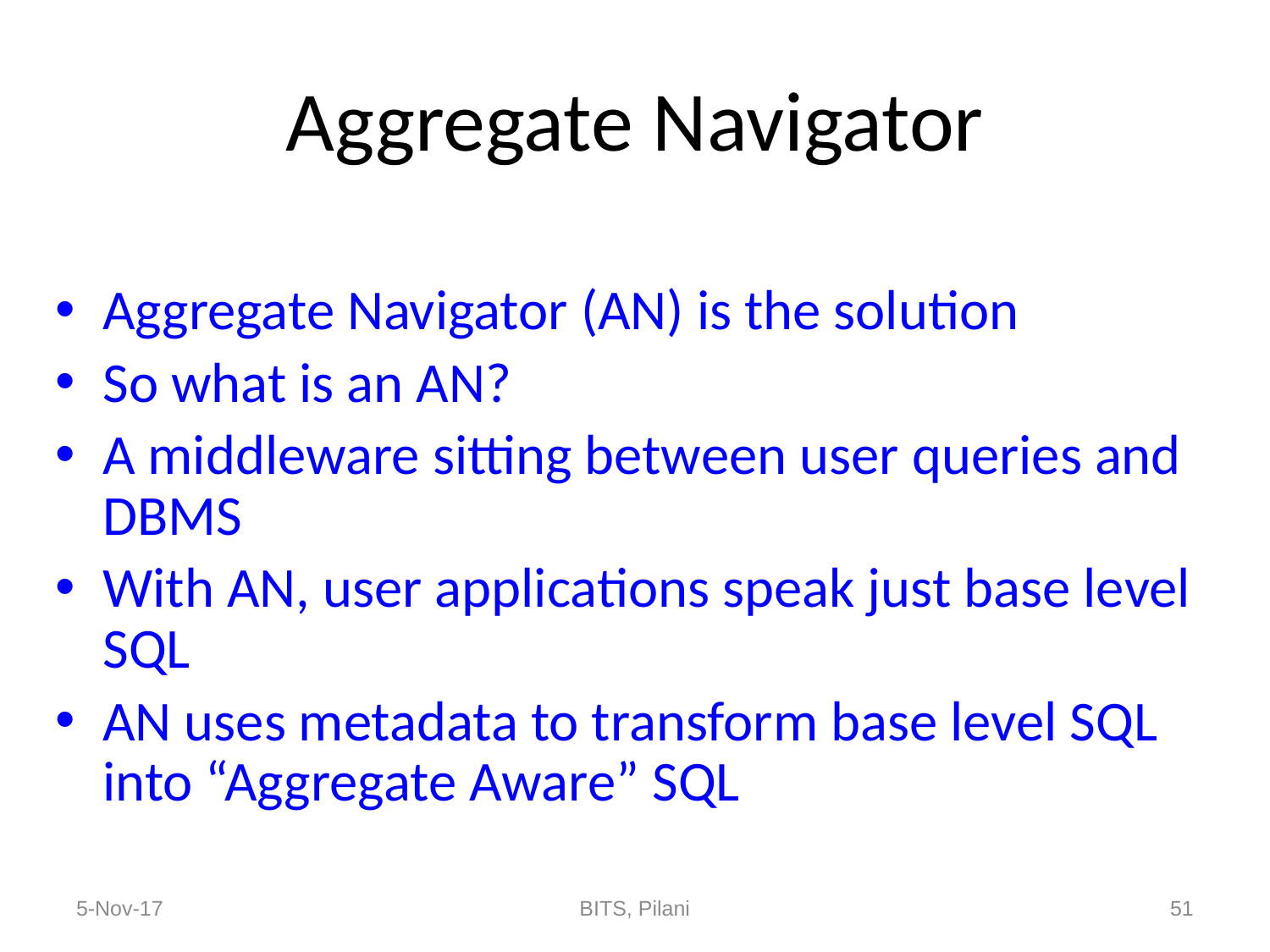

# Aggregate Navigator
Aggregate Navigator (AN) is the solution
So what is an AN?
A middleware sitting between user queries and DBMS
With AN, user applications speak just base level SQL
AN uses metadata to transform base level SQL into “Aggregate Aware” SQL
5-Nov-17
BITS, Pilani
51